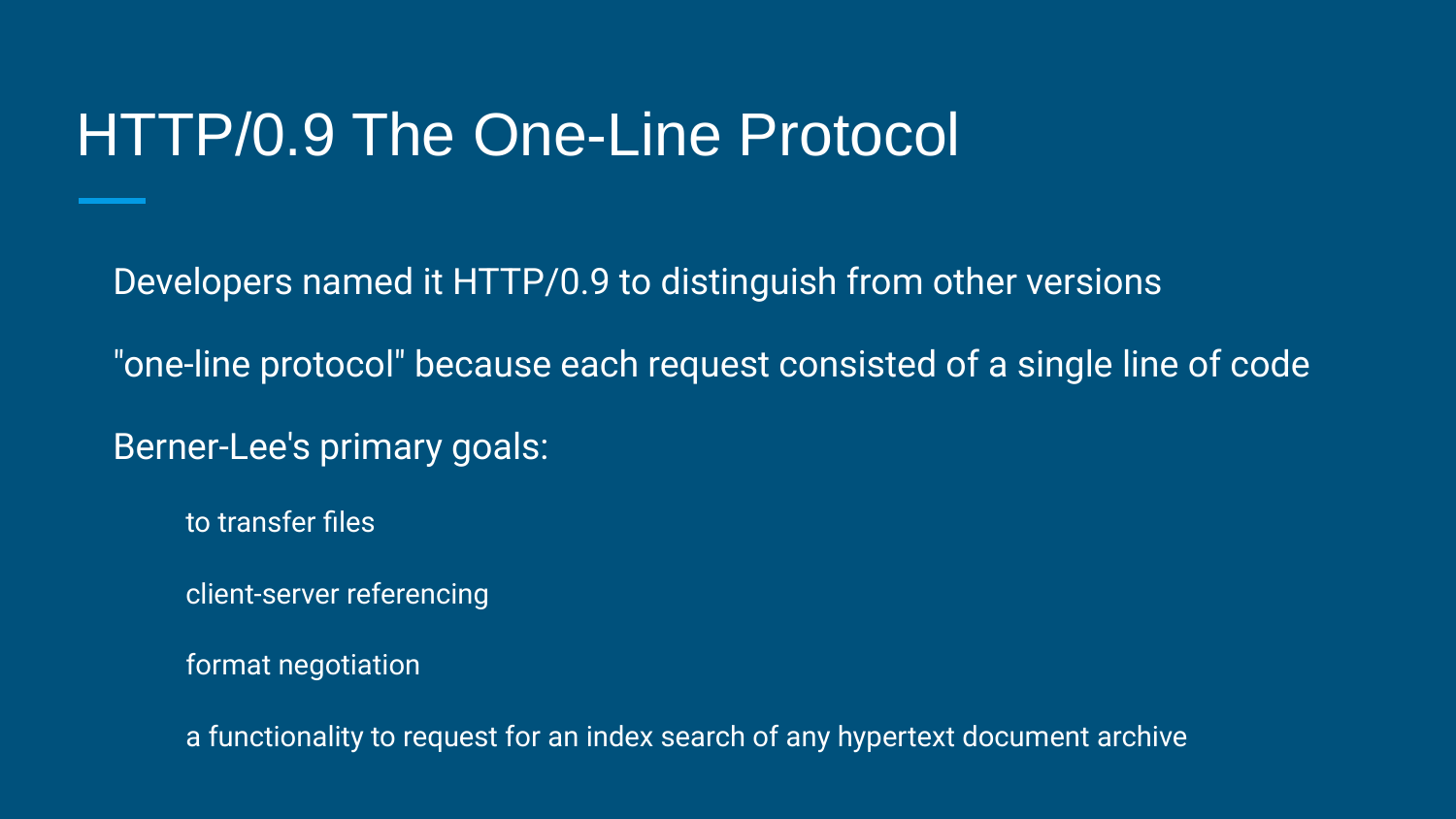

# HTTP/0.9 The One-Line Protocol
Developers named it HTTP/0.9 to distinguish from other versions
"one-line protocol" because each request consisted of a single line of code
Berner-Lee's primary goals:
to transfer files
client-server referencing
format negotiation
a functionality to request for an index search of any hypertext document archive